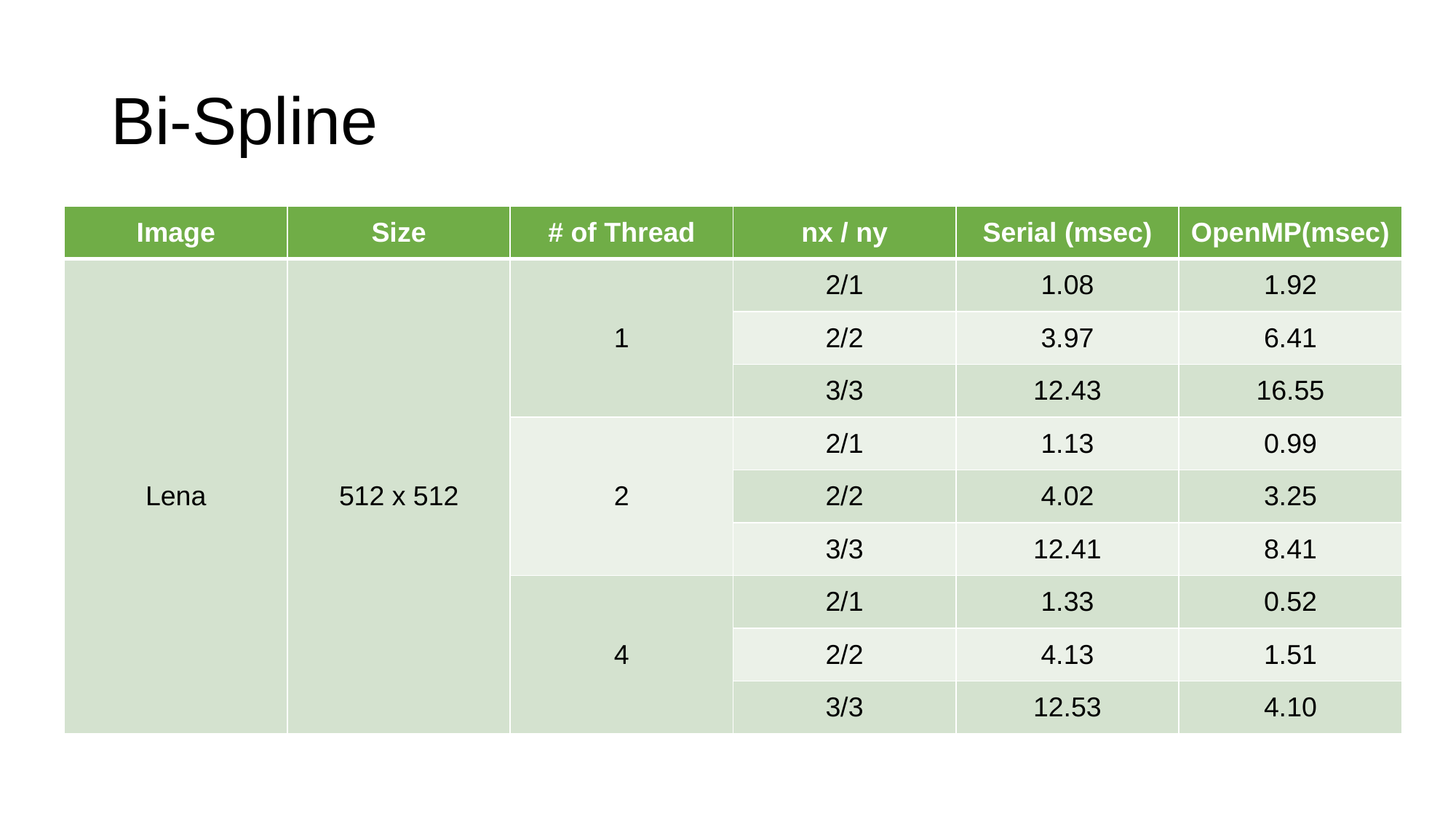

# Bi-Spline
| Image | Size | # of Thread | nx / ny | Serial (msec) | OpenMP(msec) |
| --- | --- | --- | --- | --- | --- |
| Lena | 512 x 512 | 1 | 2/1 | 1.08 | 1.92 |
|  |  |  | 2/2 | 3.97 | 6.41 |
|  |  |  | 3/3 | 12.43 | 16.55 |
|  |  | 2 | 2/1 | 1.13 | 0.99 |
|  |  |  | 2/2 | 4.02 | 3.25 |
|  |  |  | 3/3 | 12.41 | 8.41 |
|  |  | 4 | 2/1 | 1.33 | 0.52 |
|  |  |  | 2/2 | 4.13 | 1.51 |
|  |  |  | 3/3 | 12.53 | 4.10 |